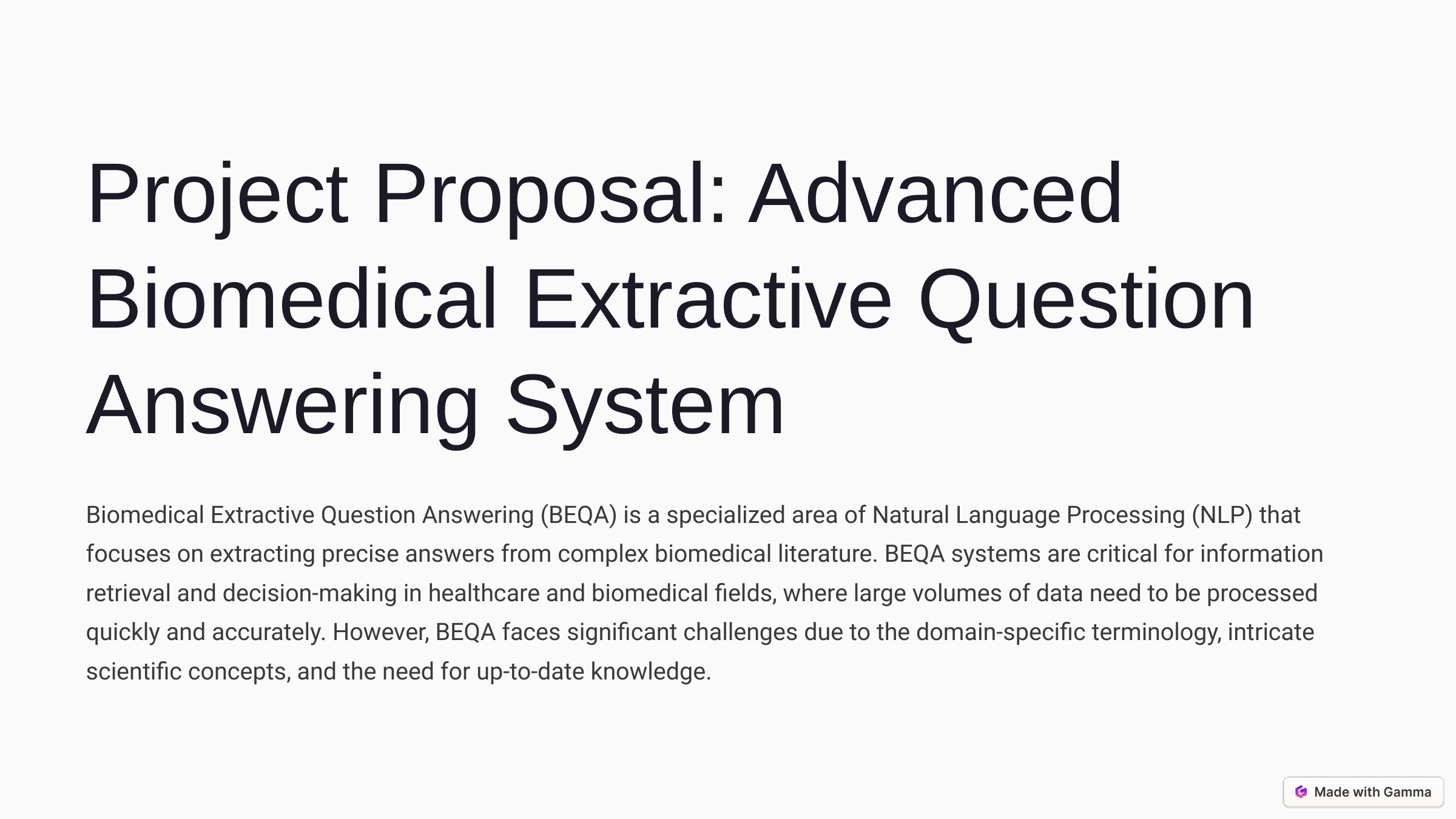

Project Proposal: Advanced Biomedical Extractive Question Answering System
Biomedical Extractive Question Answering (BEQA) is a specialized area of Natural Language Processing (NLP) that focuses on extracting precise answers from complex biomedical literature. BEQA systems are critical for information retrieval and decision-making in healthcare and biomedical fields, where large volumes of data need to be processed quickly and accurately. However, BEQA faces significant challenges due to the domain-specific terminology, intricate scientific concepts, and the need for up-to-date knowledge.